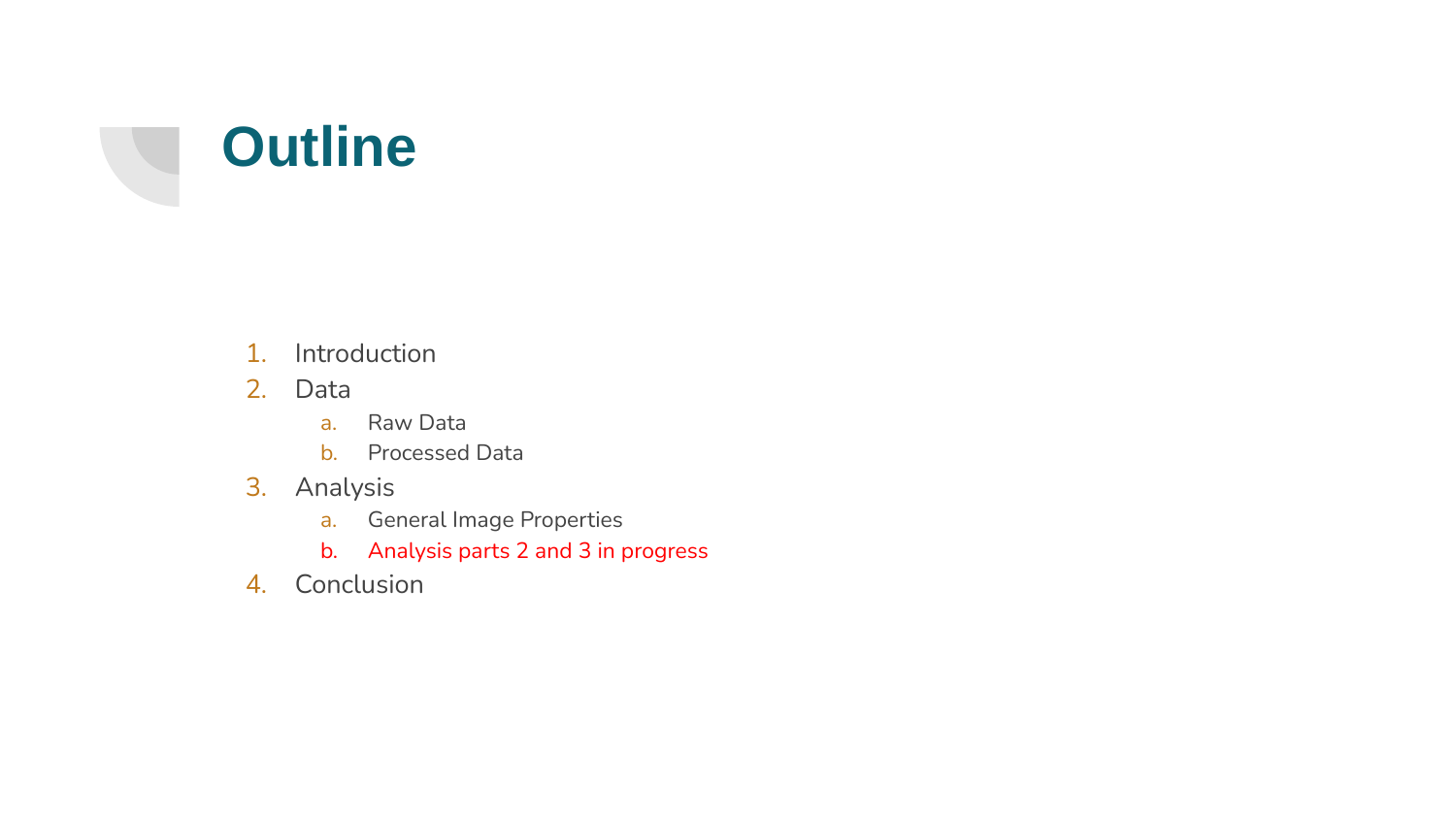

# Outline
Introduction
Data
Raw Data
Processed Data
Analysis
General Image Properties
Analysis parts 2 and 3 in progress
Conclusion